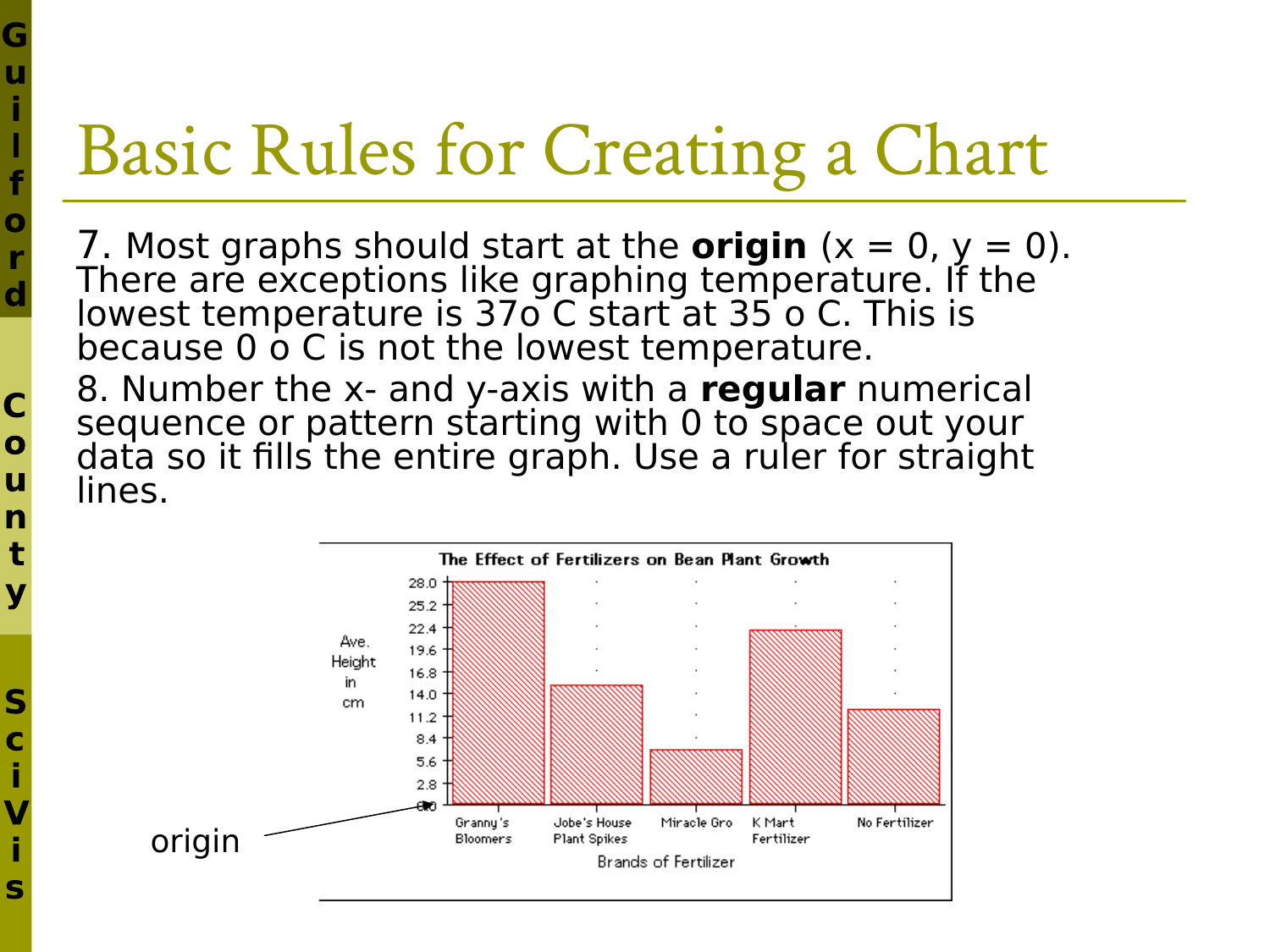

# Basic Rules for Creating a Chart
7. Most graphs should start at the origin (x = 0, y = 0). There are exceptions like graphing temperature. If the lowest temperature is 37o C start at 35 o C. This is because 0 o C is not the lowest temperature.
8. Number the x- and y-axis with a regular numerical sequence or pattern starting with 0 to space out your data so it fills the entire graph. Use a ruler for straight lines.

origin